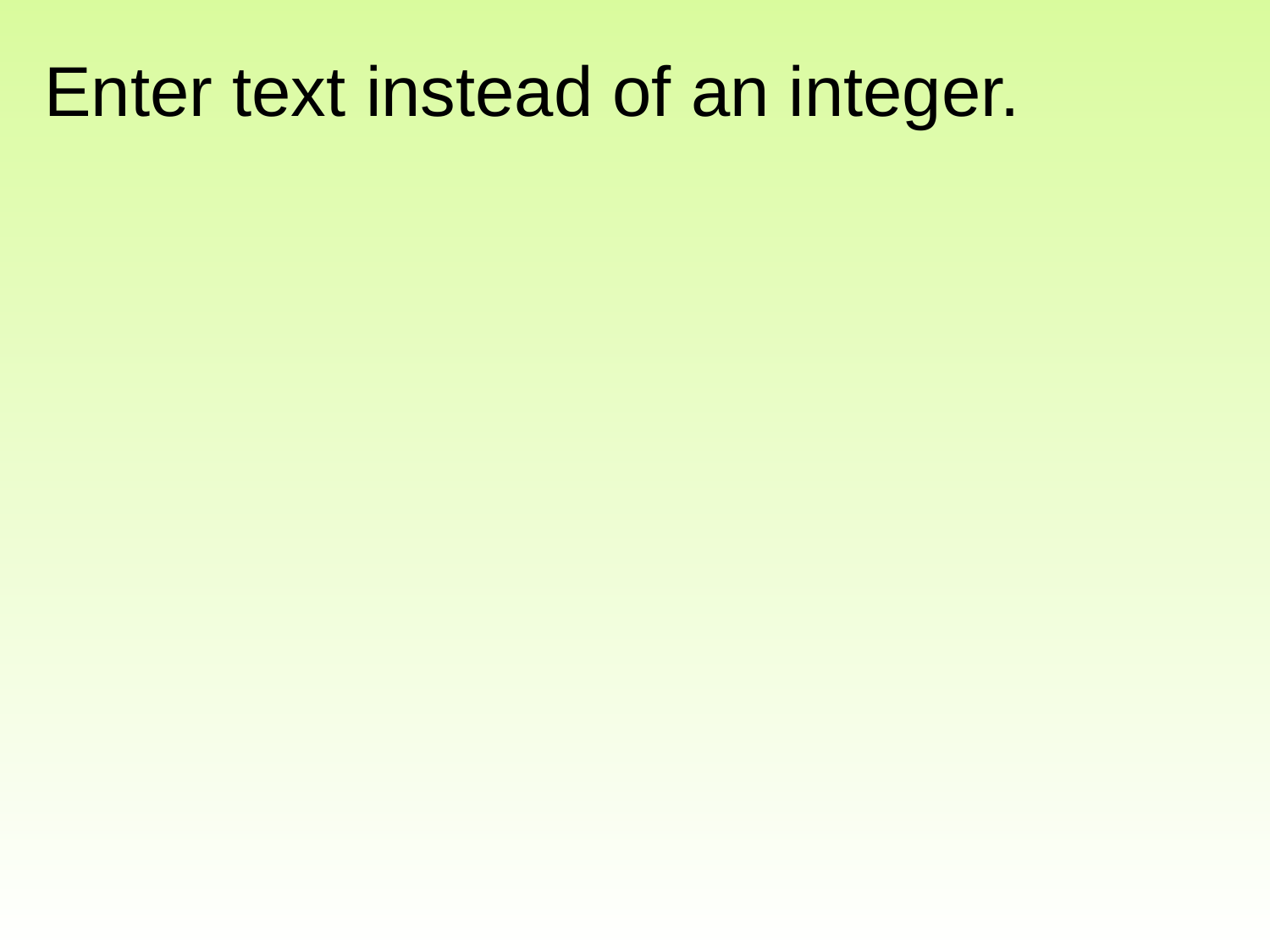

# Enter text instead of an integer.